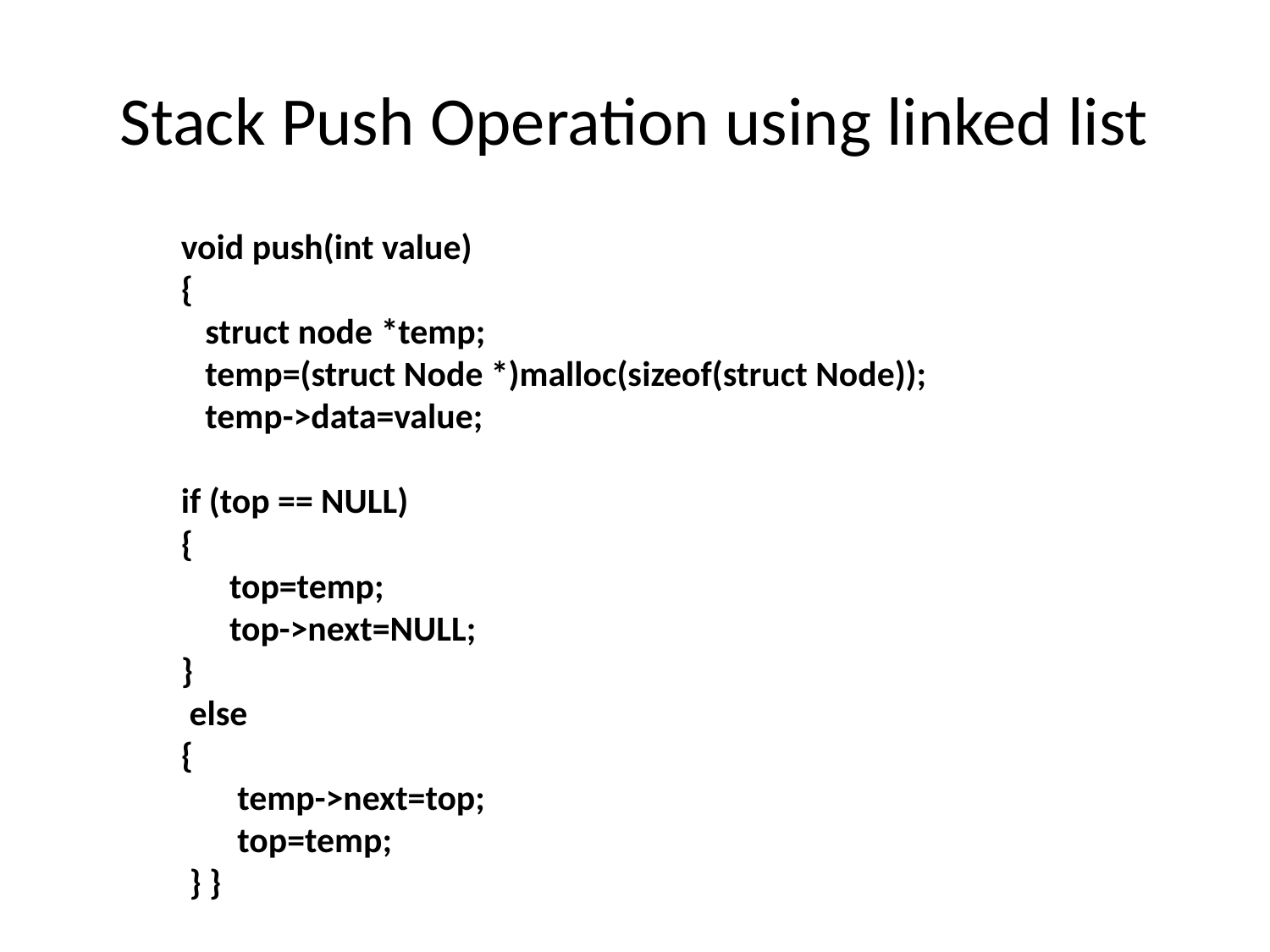

# Stack Push Operation using linked list
void push(int value)
{
   struct node *temp;
   temp=(struct Node *)malloc(sizeof(struct Node));
   temp->data=value;

if (top == NULL)
{
      top=temp;
      top->next=NULL;
}
 else
{
       temp->next=top;
       top=temp;
 } }